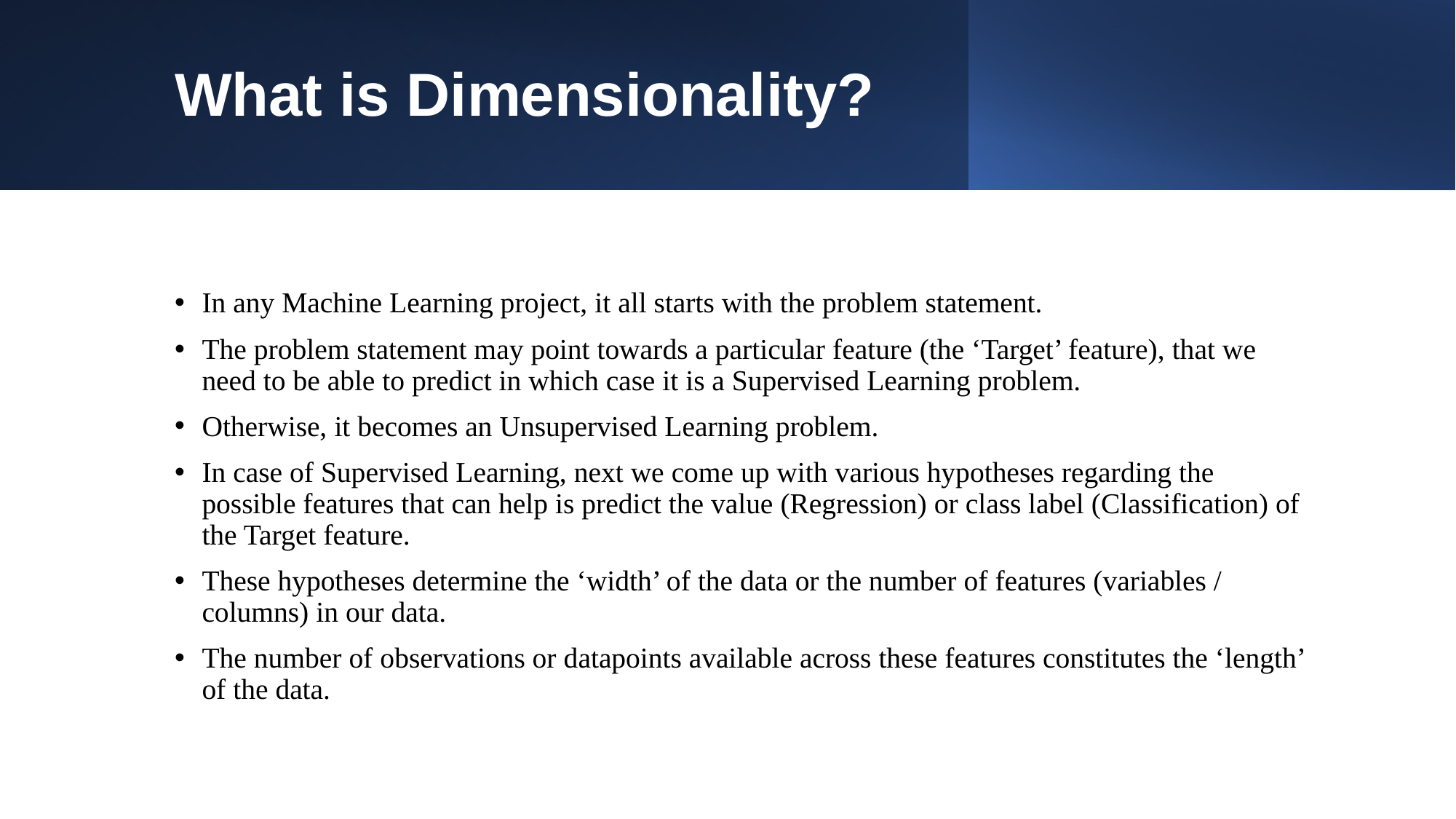

# What is Dimensionality?
In any Machine Learning project, it all starts with the problem statement.
The problem statement may point towards a particular feature (the ‘Target’ feature), that we need to be able to predict in which case it is a Supervised Learning problem.
Otherwise, it becomes an Unsupervised Learning problem.
In case of Supervised Learning, next we come up with various hypotheses regarding the possible features that can help is predict the value (Regression) or class label (Classification) of the Target feature.
These hypotheses determine the ‘width’ of the data or the number of features (variables / columns) in our data.
The number of observations or datapoints available across these features constitutes the ‘length’ of the data.